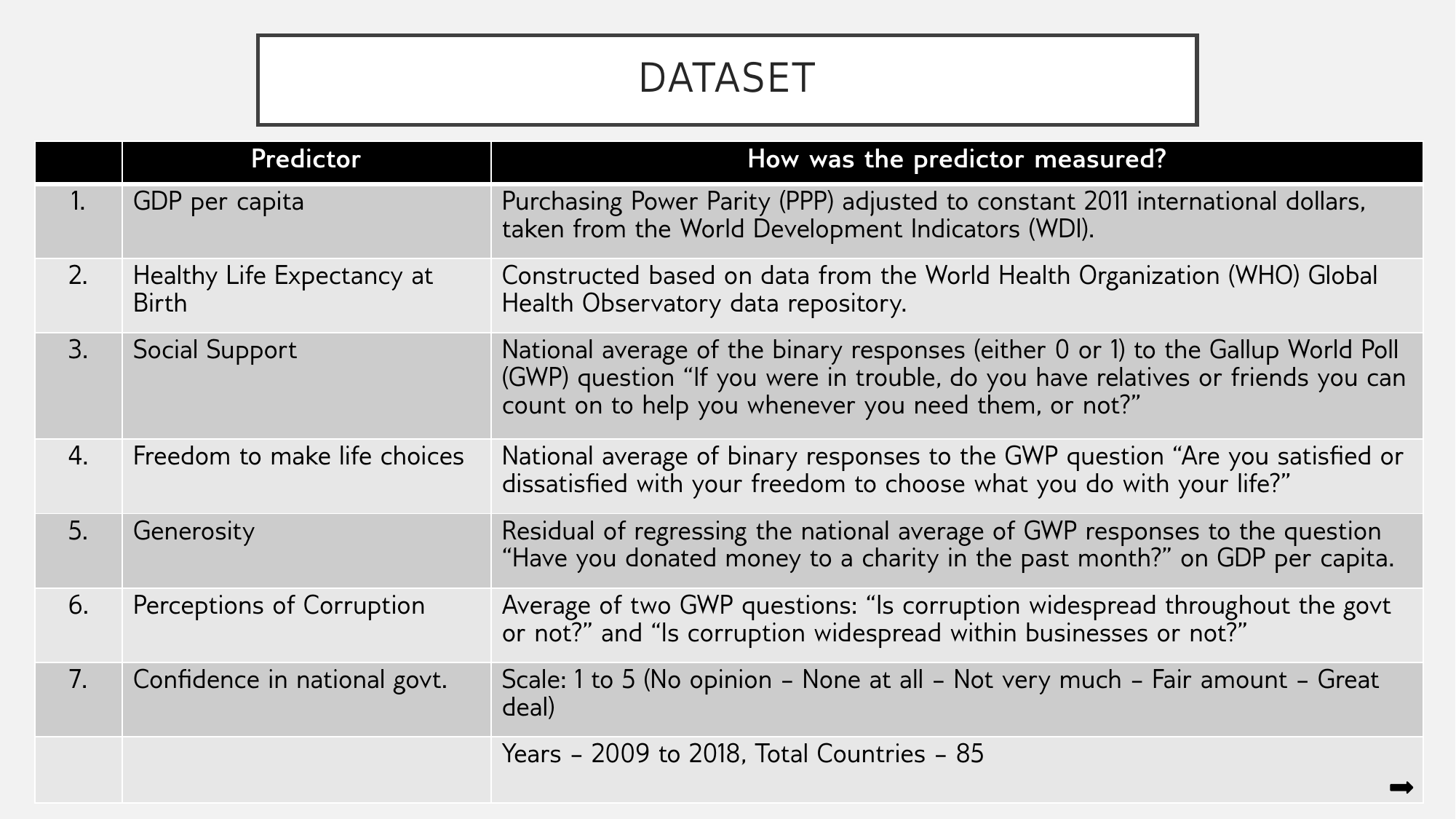

DATASET
|  | Predictor | How was the predictor measured? |
| --- | --- | --- |
| 1. | GDP per capita | Purchasing Power Parity (PPP) adjusted to constant 2011 international dollars, taken from the World Development Indicators (WDI). |
| 2. | Healthy Life Expectancy at Birth | Constructed based on data from the World Health Organization (WHO) Global Health Observatory data repository. |
| 3. | Social Support | National average of the binary responses (either 0 or 1) to the Gallup World Poll (GWP) question “If you were in trouble, do you have relatives or friends you can count on to help you whenever you need them, or not?” |
| 4. | Freedom to make life choices | National average of binary responses to the GWP question “Are you satisfied or dissatisfied with your freedom to choose what you do with your life?” |
| 5. | Generosity | Residual of regressing the national average of GWP responses to the question “Have you donated money to a charity in the past month?” on GDP per capita. |
| 6. | Perceptions of Corruption | Average of two GWP questions: “Is corruption widespread throughout the govt or not?” and “Is corruption widespread within businesses or not?” |
| 7. | Confidence in national govt. | Scale: 1 to 5 (No opinion – None at all – Not very much – Fair amount – Great deal) |
|  |  | Years – 2009 to 2018, Total Countries – 85 |